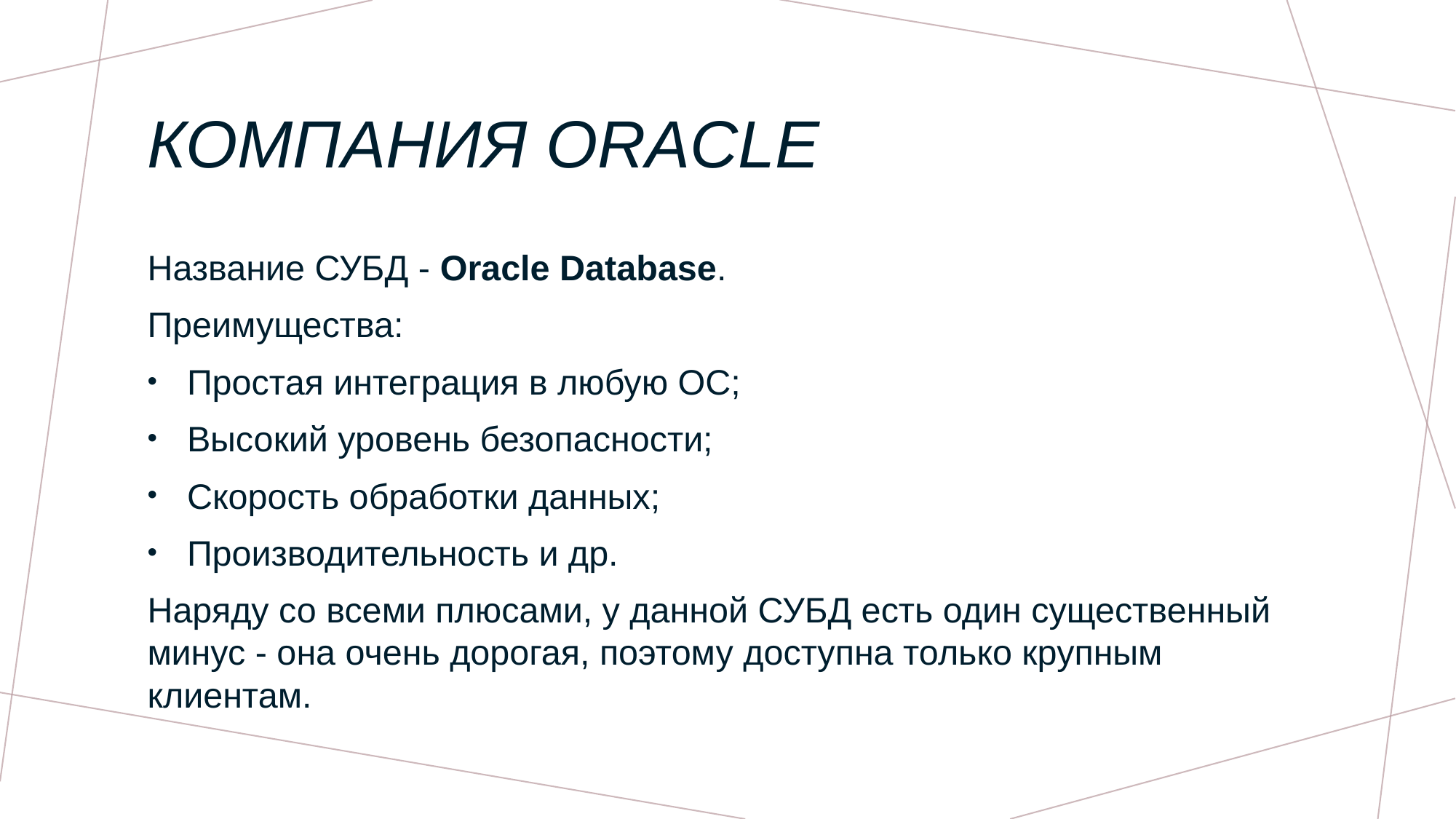

# Компания oracle
Название СУБД - Oracle Database.
Преимущества:
Простая интеграция в любую ОС;
Высокий уровень безопасности;
Скорость обработки данных;
Производительность и др.
Наряду со всеми плюсами, у данной СУБД есть один существенный минус - она очень дорогая, поэтому доступна только крупным клиентам.